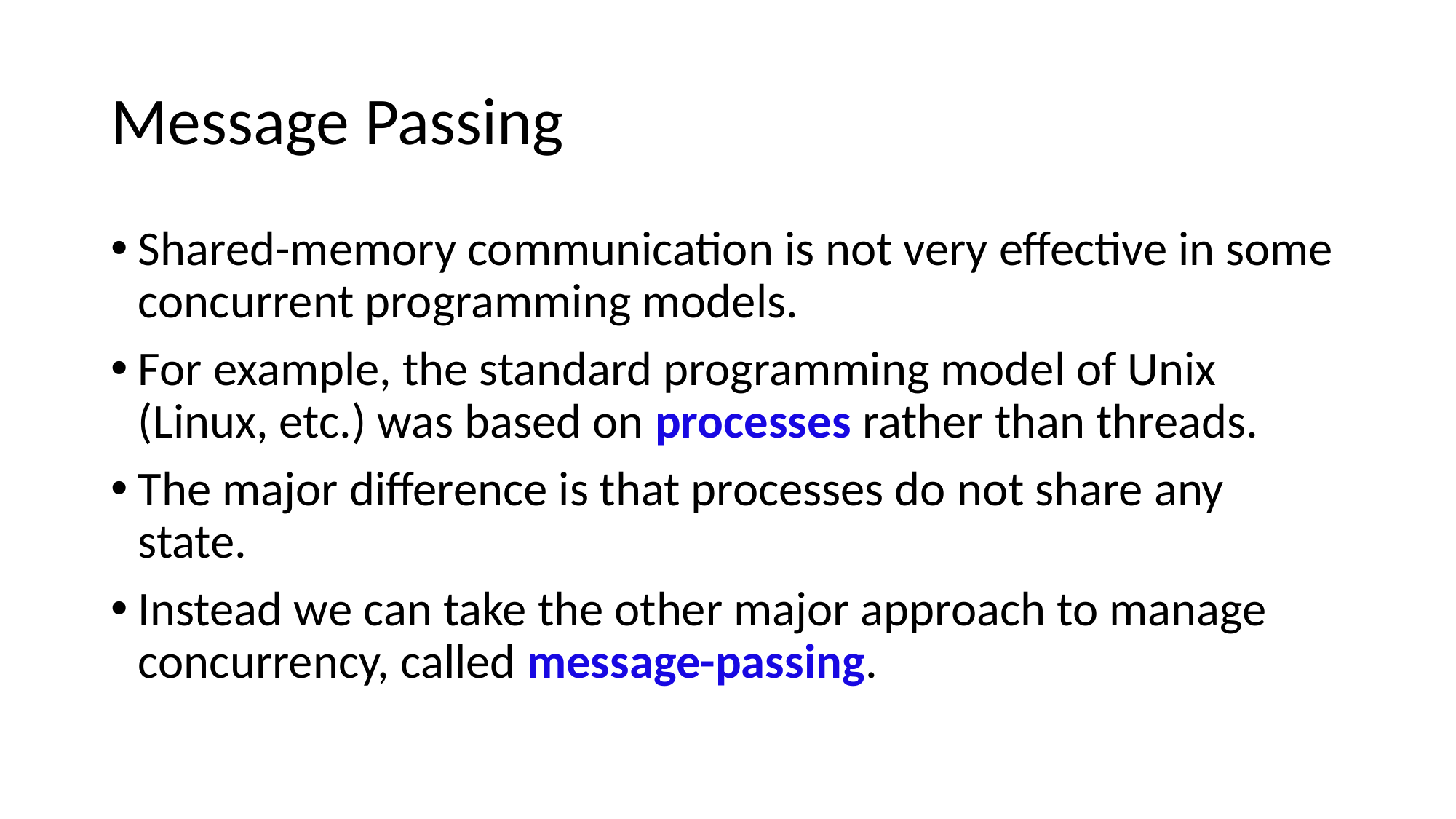

# Message Passing
Shared-memory communication is not very effective in some concurrent programming models.
For example, the standard programming model of Unix (Linux, etc.) was based on processes rather than threads.
The major difference is that processes do not share any state.
Instead we can take the other major approach to manage concurrency, called message-passing.